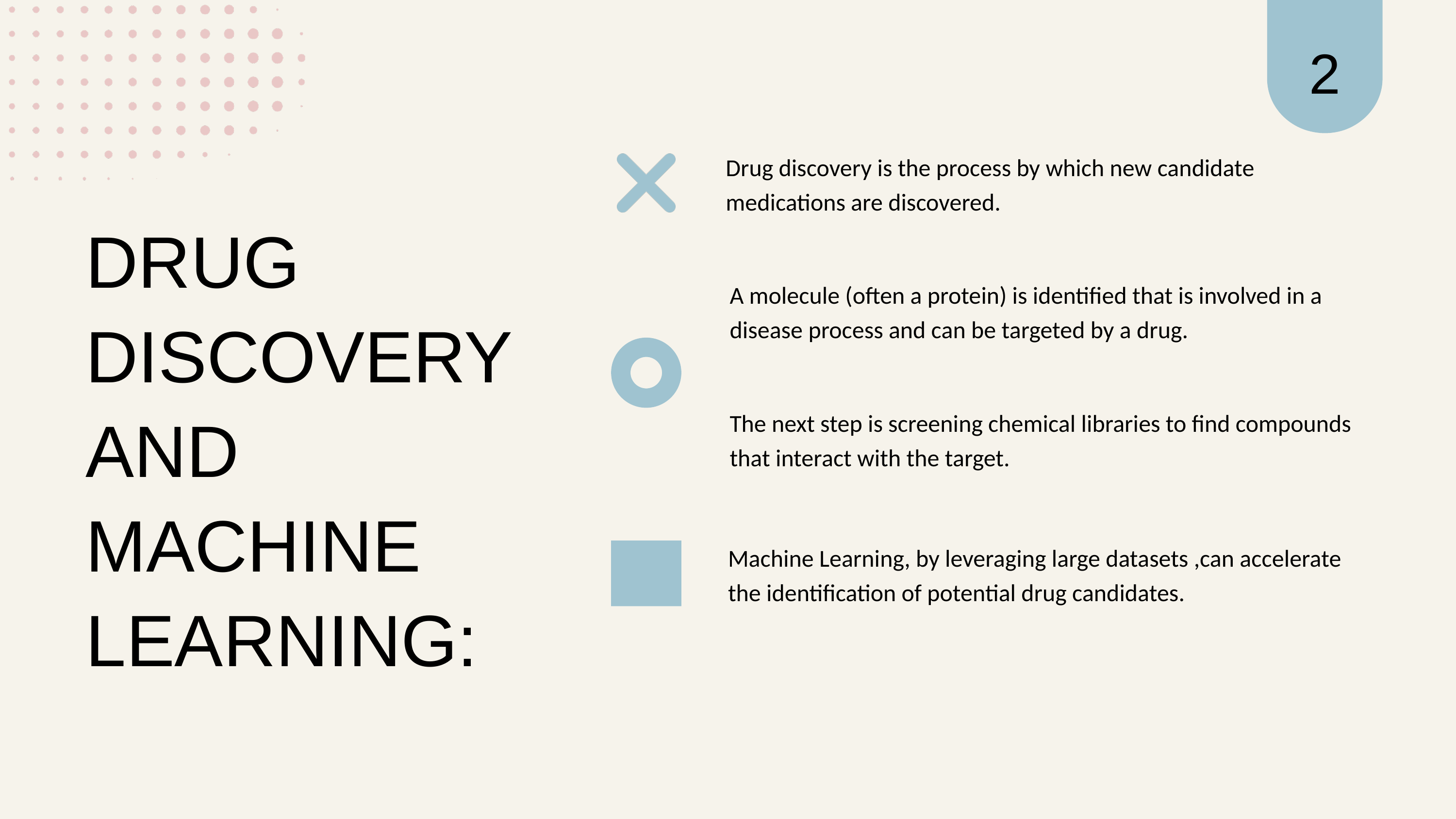

2

Drug discovery is the process by which new candidate medications are discovered.

DRUG DISCOVERY AND MACHINE LEARNING:
A molecule (often a protein) is identified that is involved in a disease process and can be targeted by a drug.

The next step is screening chemical libraries to find compounds that interact with the target.
Machine Learning, by leveraging large datasets ,can accelerate the identification of potential drug candidates.